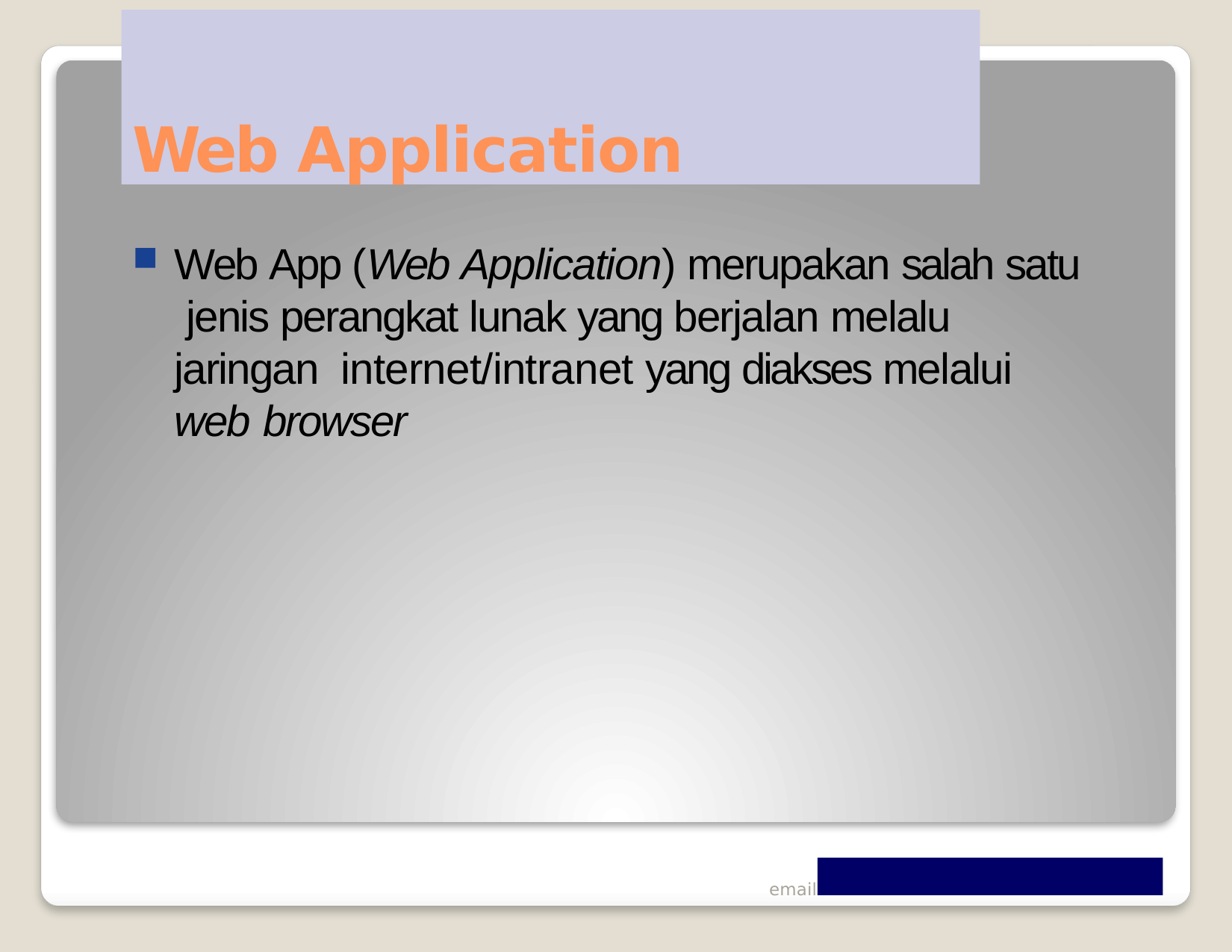

# Web Application
Web App (Web Application) merupakan salah satu  jenis perangkat lunak yang berjalan melalu jaringan  internet/intranet yang diakses melalui web browser

email